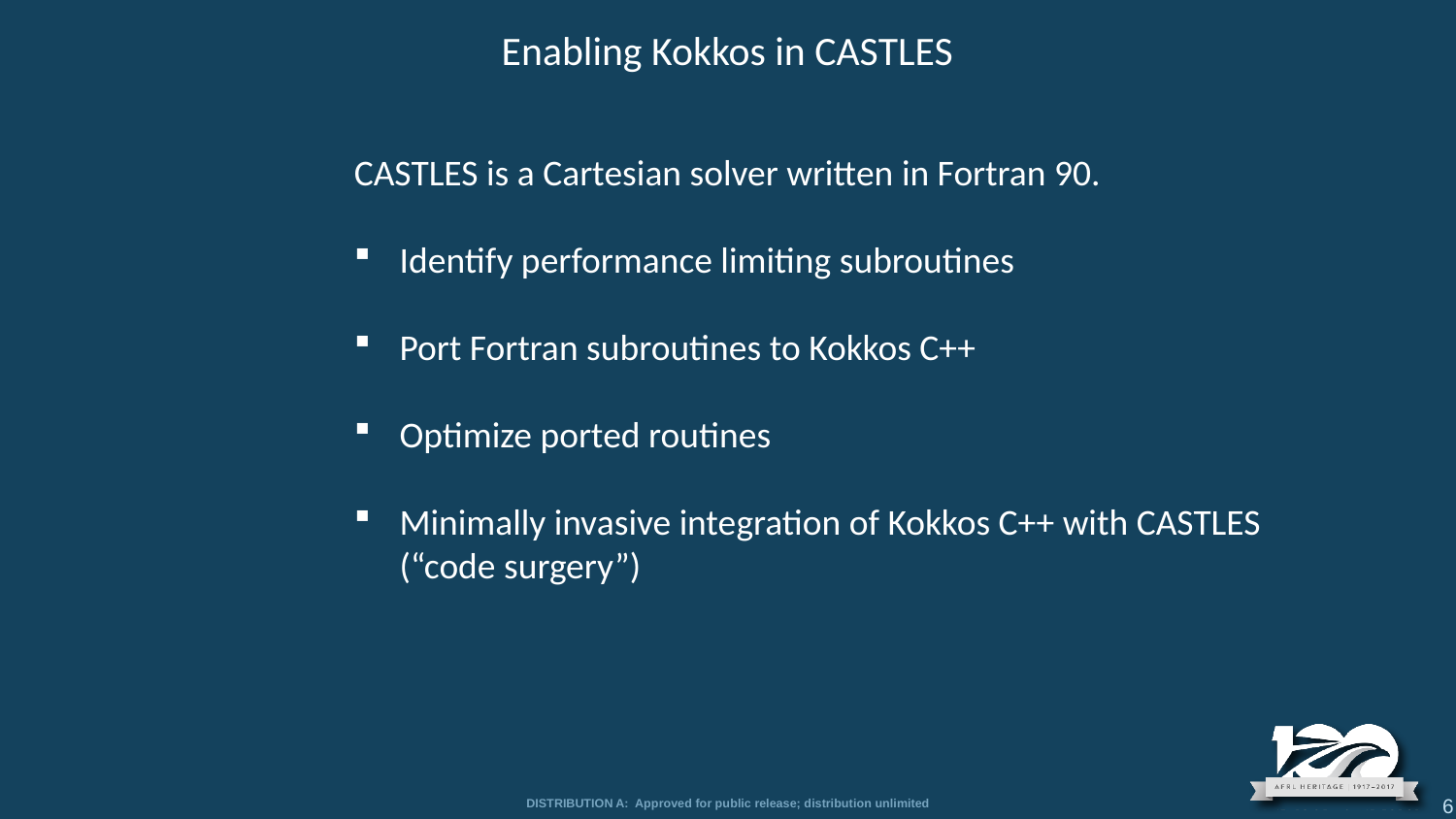

Enabling Kokkos in CASTLES
CASTLES is a Cartesian solver written in Fortran 90.

Identify performance limiting subroutines

Port Fortran subroutines to Kokkos C++

Optimize ported routines

Minimally invasive integration of Kokkos C++ with CASTLES (“code surgery”)